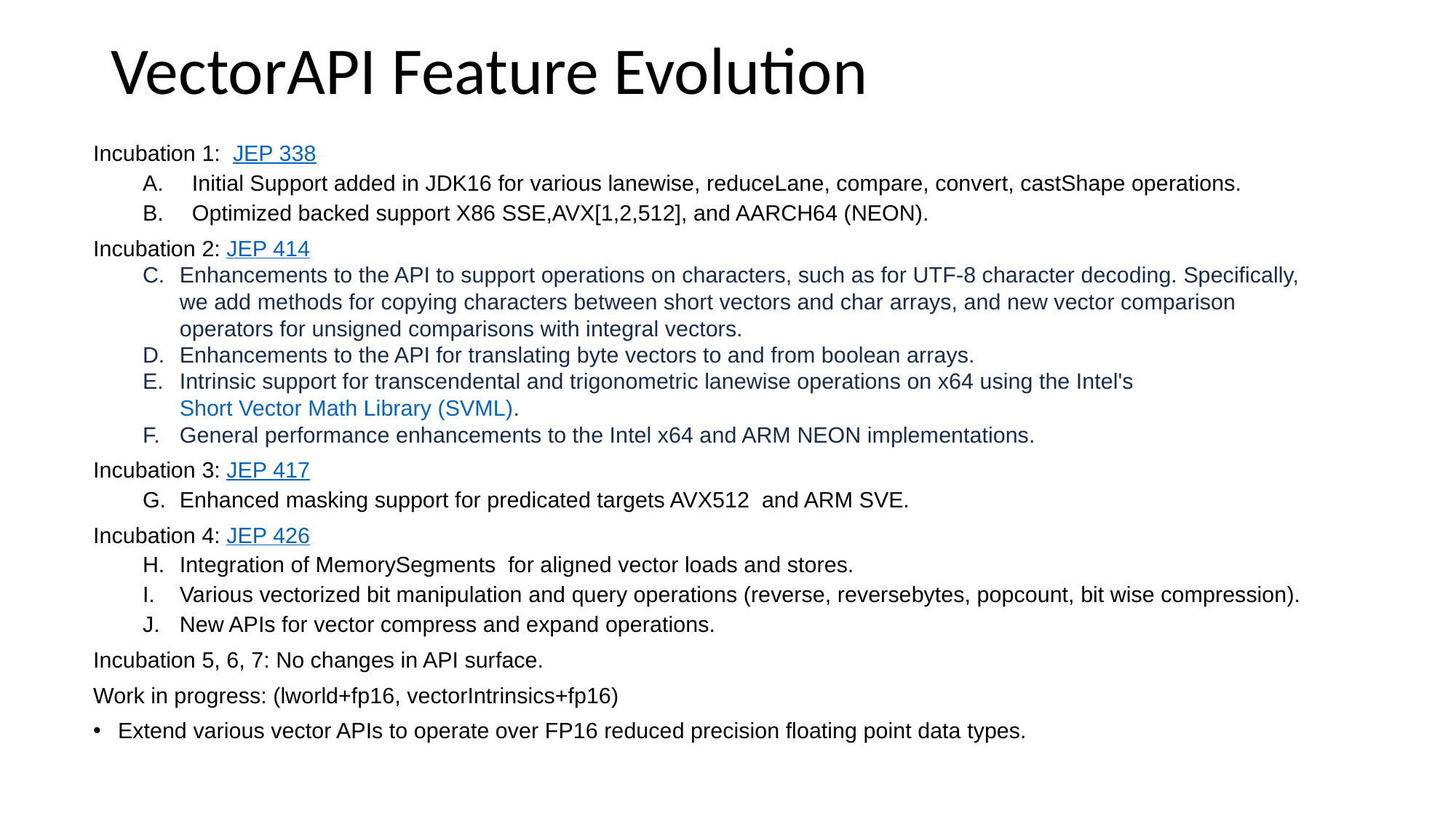

# VectorAPI Feature Evolution
Incubation 1:  JEP 338
Initial Support added in JDK16 for various lanewise, reduceLane, compare, convert, castShape operations.
Optimized backed support X86 SSE,AVX[1,2,512], and AARCH64 (NEON).
Incubation 2: JEP 414
Enhancements to the API to support operations on characters, such as for UTF-8 character decoding. Specifically, we add methods for copying characters between short vectors and char arrays, and new vector comparison operators for unsigned comparisons with integral vectors.
Enhancements to the API for translating byte vectors to and from boolean arrays.
Intrinsic support for transcendental and trigonometric lanewise operations on x64 using the Intel's Short Vector Math Library (SVML).
General performance enhancements to the Intel x64 and ARM NEON implementations.
Incubation 3: JEP 417
Enhanced masking support for predicated targets AVX512  and ARM SVE.
Incubation 4: JEP 426
Integration of MemorySegments  for aligned vector loads and stores.
Various vectorized bit manipulation and query operations (reverse, reversebytes, popcount, bit wise compression).
New APIs for vector compress and expand operations.
Incubation 5, 6, 7: No changes in API surface.
Work in progress: (lworld+fp16, vectorIntrinsics+fp16)
Extend various vector APIs to operate over FP16 reduced precision floating point data types.